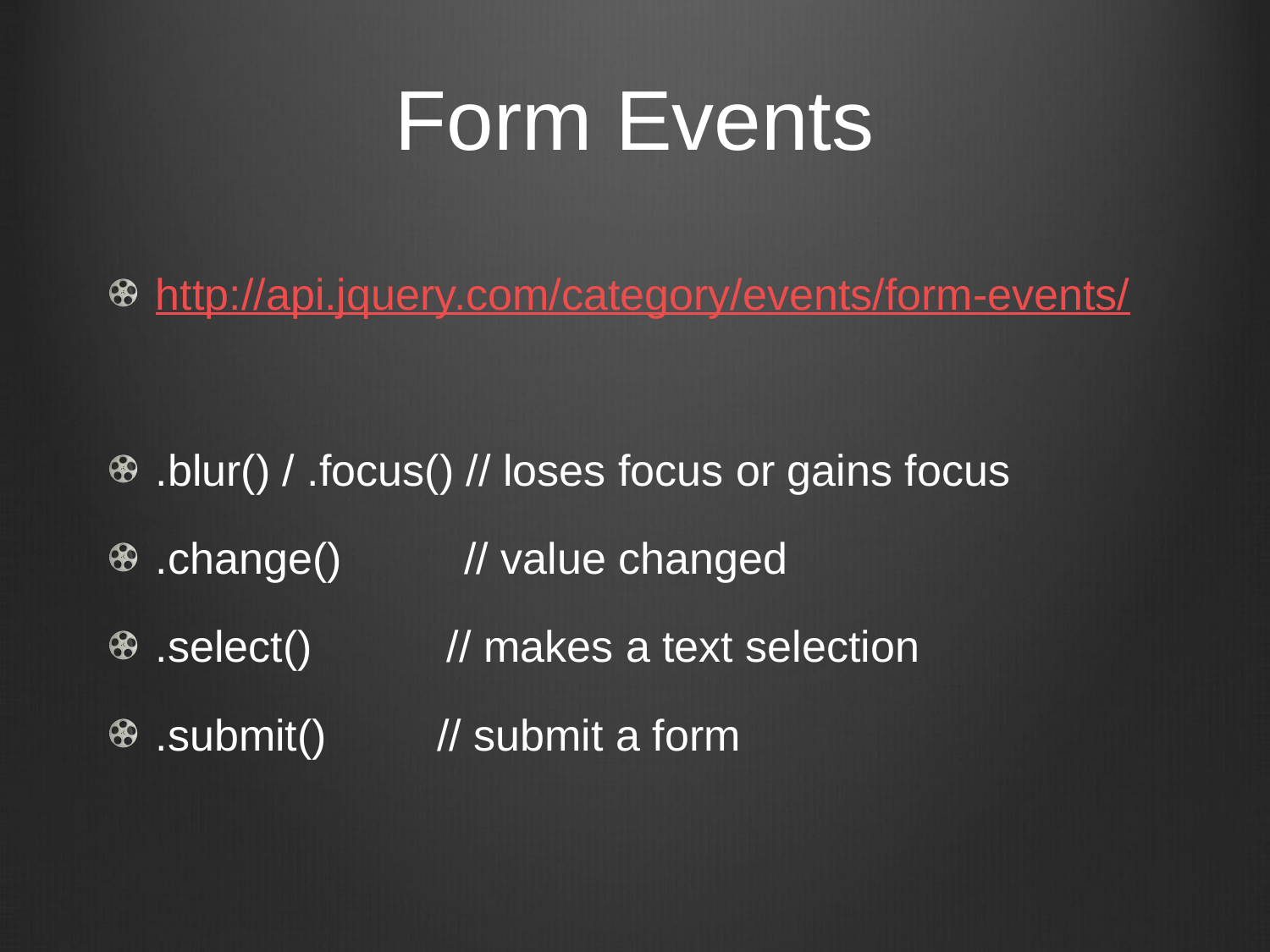

# Form Events
http://api.jquery.com/category/events/form-events/

.blur() / .focus() // loses focus or gains focus
.change()          // value changed
.select()           // makes a text selection
.submit()         // submit a form